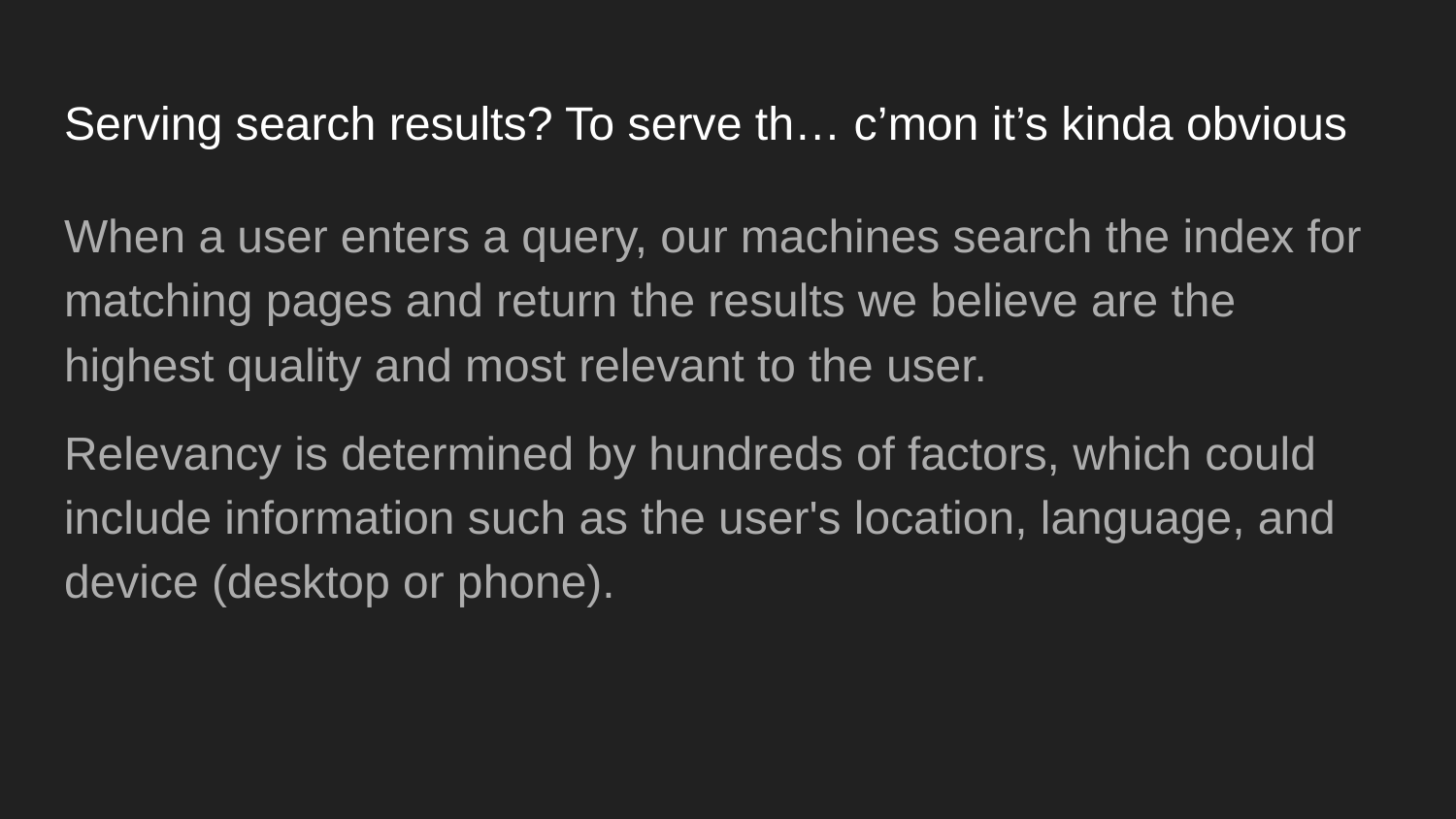

# Serving search results? To serve th… c’mon it’s kinda obvious

When a user enters a query, our machines search the index for matching pages and return the results we believe are the highest quality and most relevant to the user.
Relevancy is determined by hundreds of factors, which could include information such as the user's location, language, and device (desktop or phone).